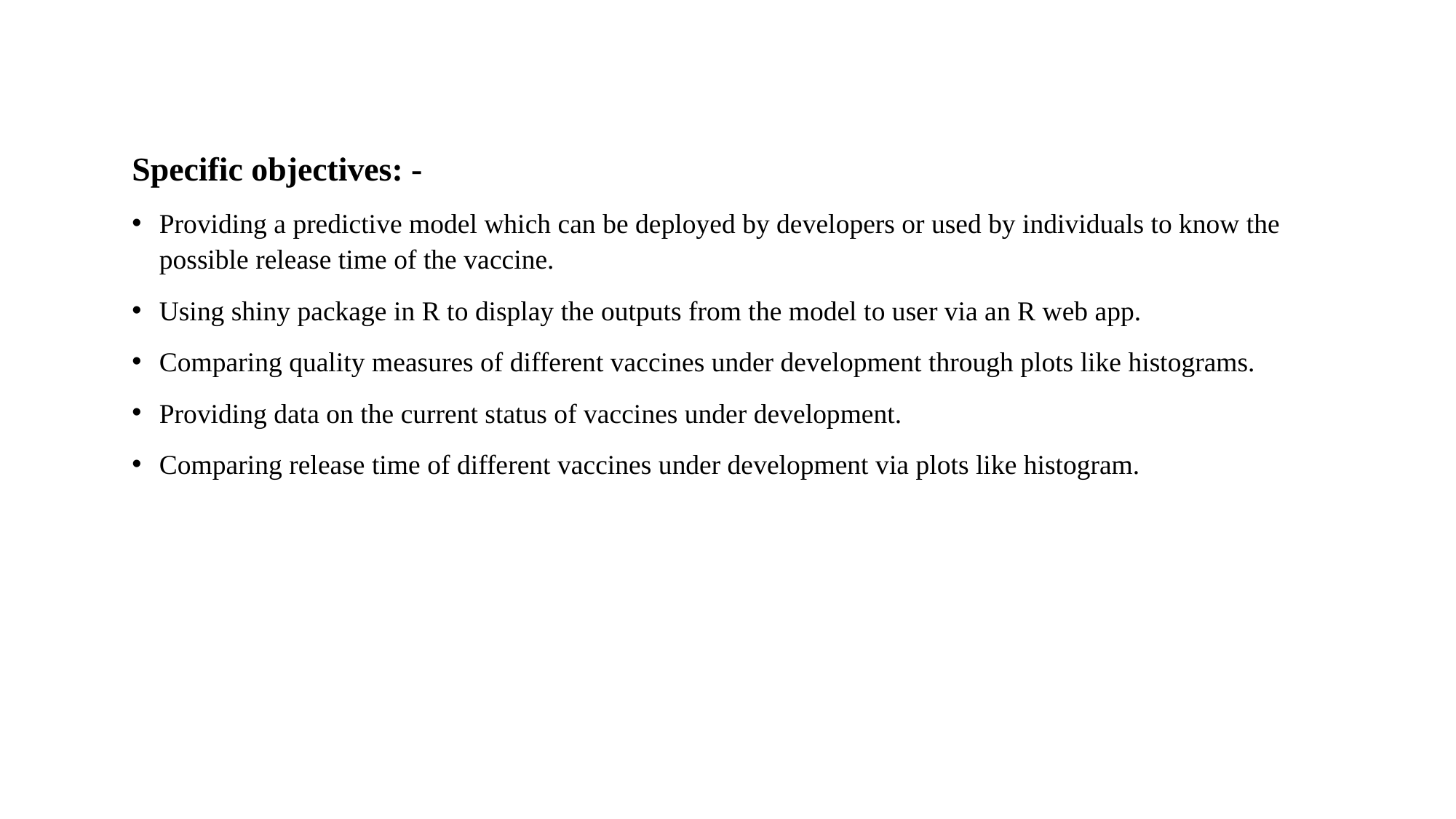

Specific objectives: -
Providing a predictive model which can be deployed by developers or used by individuals to know the possible release time of the vaccine.
Using shiny package in R to display the outputs from the model to user via an R web app.
Comparing quality measures of different vaccines under development through plots like histograms.
Providing data on the current status of vaccines under development.
Comparing release time of different vaccines under development via plots like histogram.